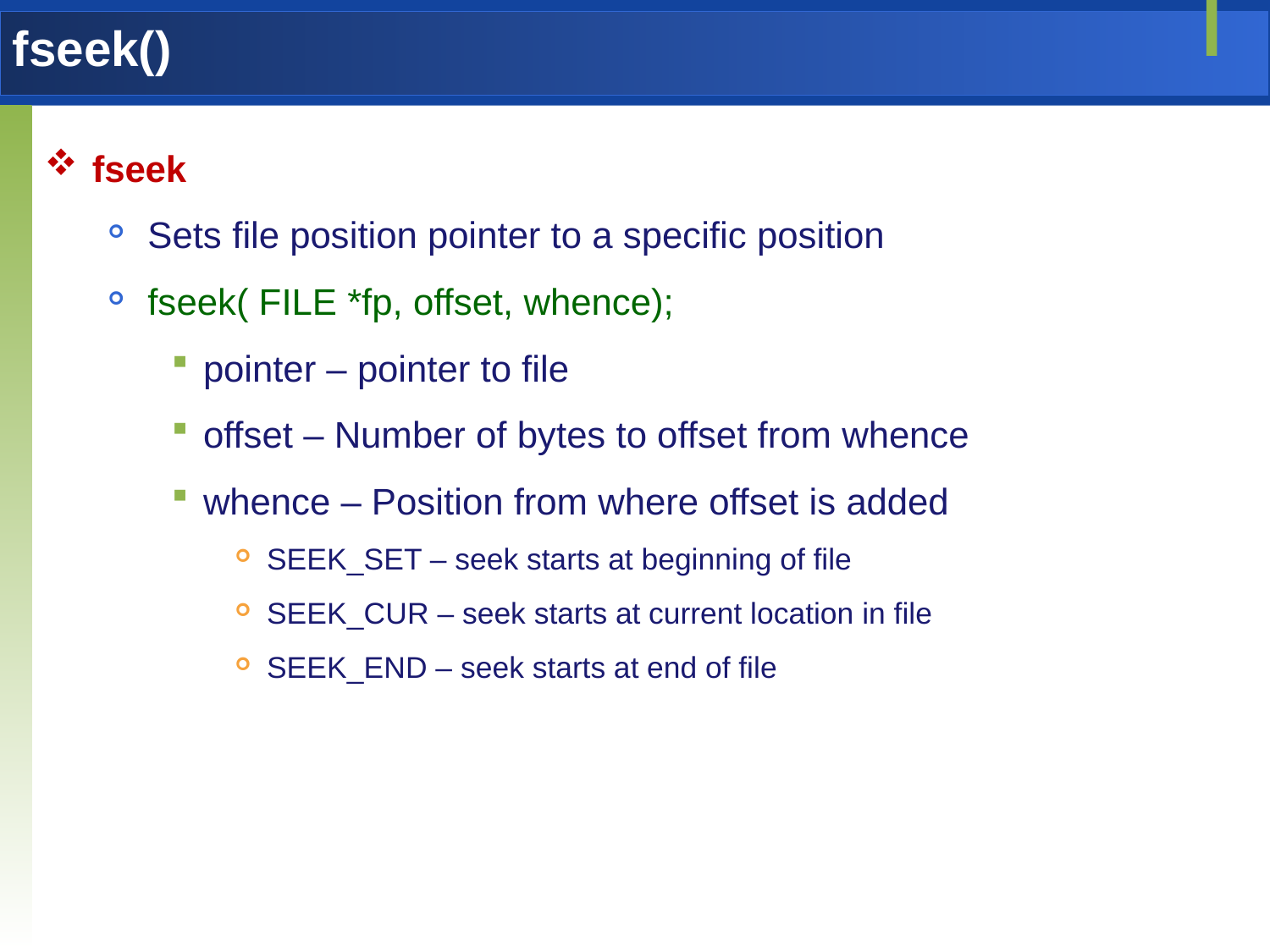

# fseek()
fseek
Sets file position pointer to a specific position
fseek( FILE *fp, offset, whence);
pointer – pointer to file
offset – Number of bytes to offset from whence
whence – Position from where offset is added
SEEK_SET – seek starts at beginning of file
SEEK_CUR – seek starts at current location in file
SEEK_END – seek starts at end of file